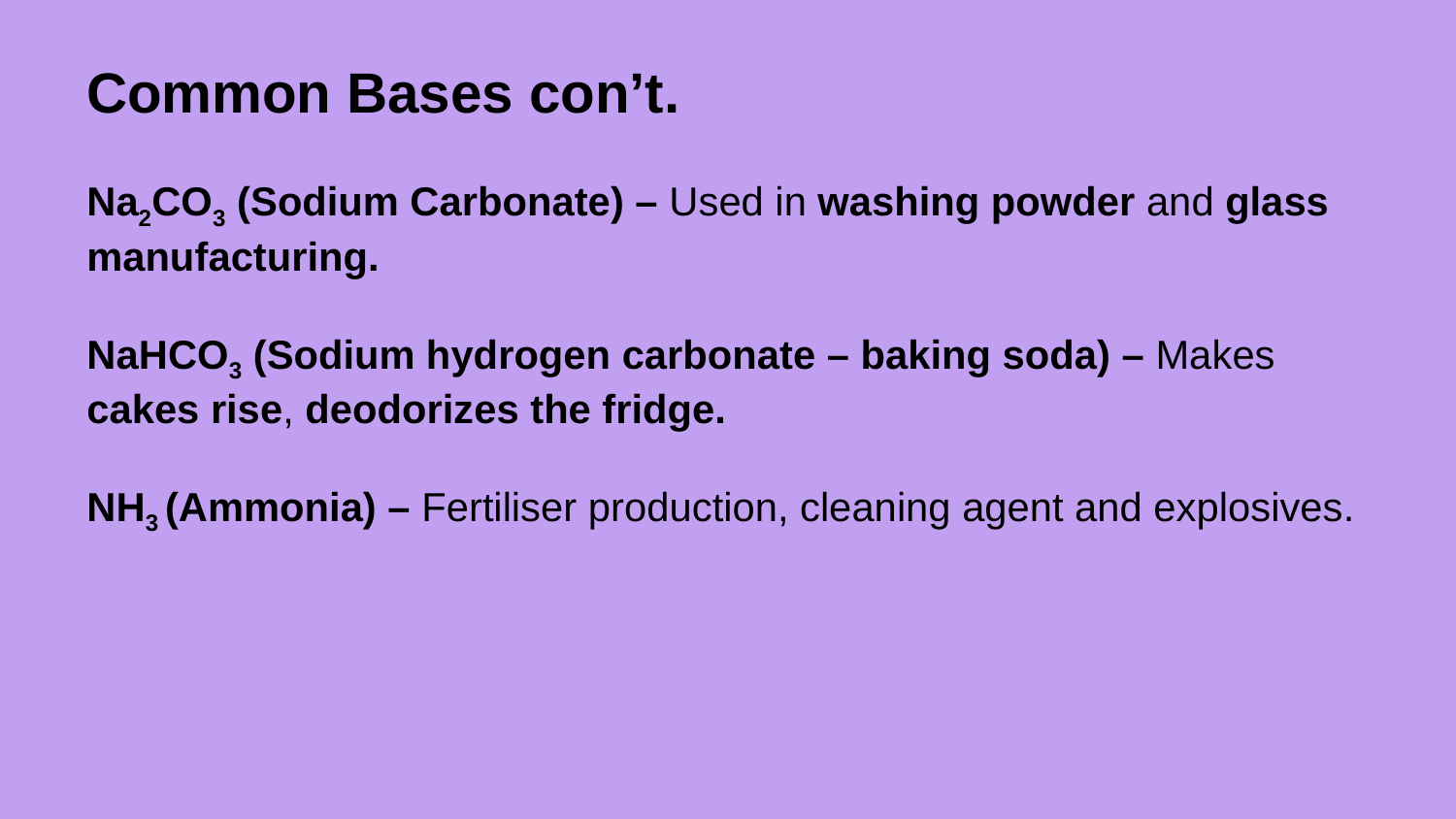

Common Bases con’t.
Na2CO3 (Sodium Carbonate) – Used in washing powder and glass manufacturing.

NaHCO3 (Sodium hydrogen carbonate – baking soda) – Makes cakes rise, deodorizes the fridge.

NH3 (Ammonia) – Fertiliser production, cleaning agent and explosives.